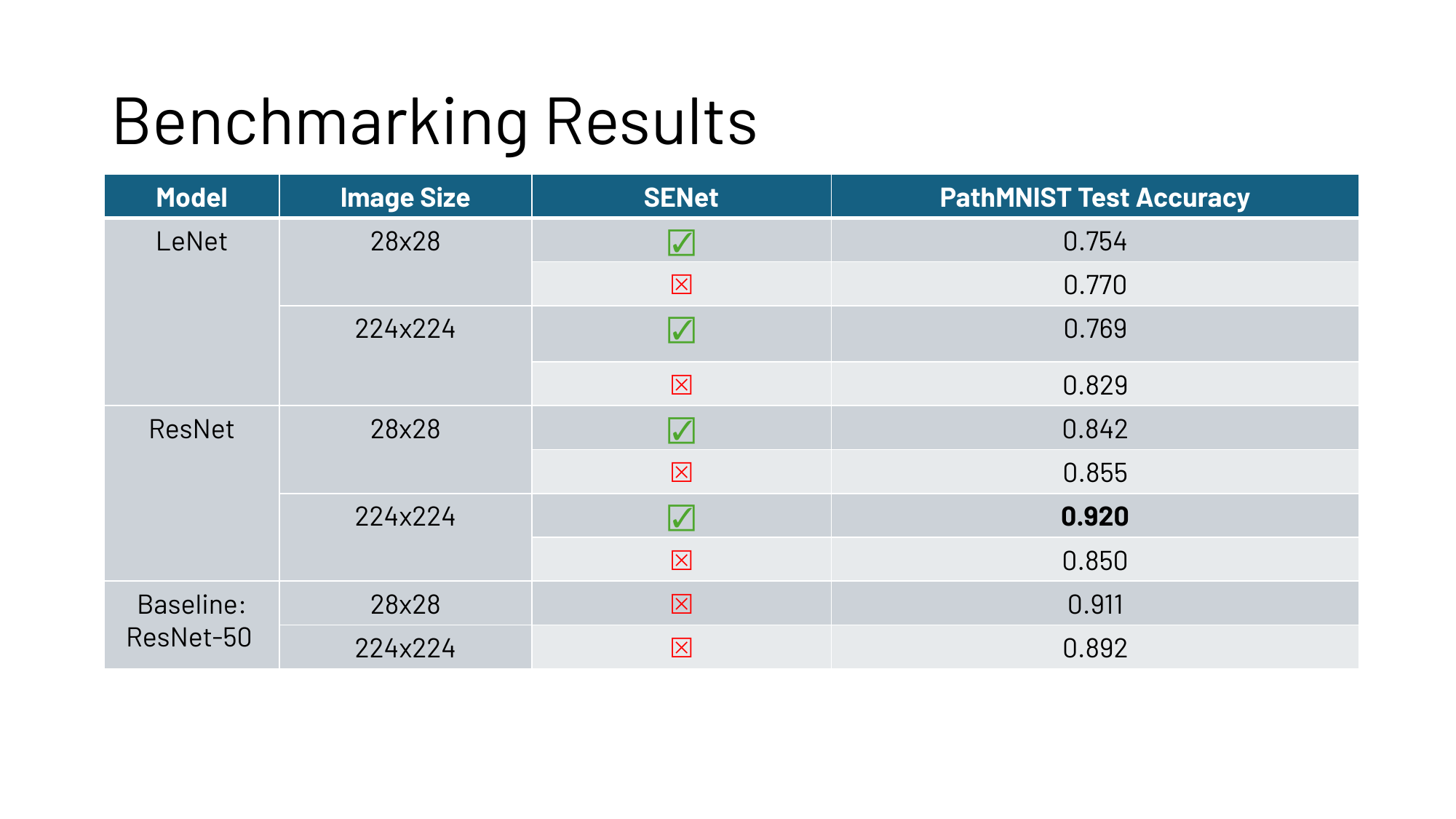

# Benchmarking Results
| Model | Image Size | SENet | PathMNIST Test Accuracy |
| --- | --- | --- | --- |
| LeNet | 28x28 | ☑ | 0.754 |
|  |  | ⮽ | 0.770 |
|  | 224x224 | ☑ | 0.769 |
|  |  | ⮽ | 0.829 |
| ResNet | 28x28 | ☑ | 0.842 |
|  |  | ⮽ | 0.855 |
|  | 224x224 | ☑ | 0.920 |
|  |  | ⮽ | 0.850 |
| Baseline: ResNet-50 | 28x28 | ⮽ | 0.911 |
|  | 224x224 | ⮽ | 0.892 |